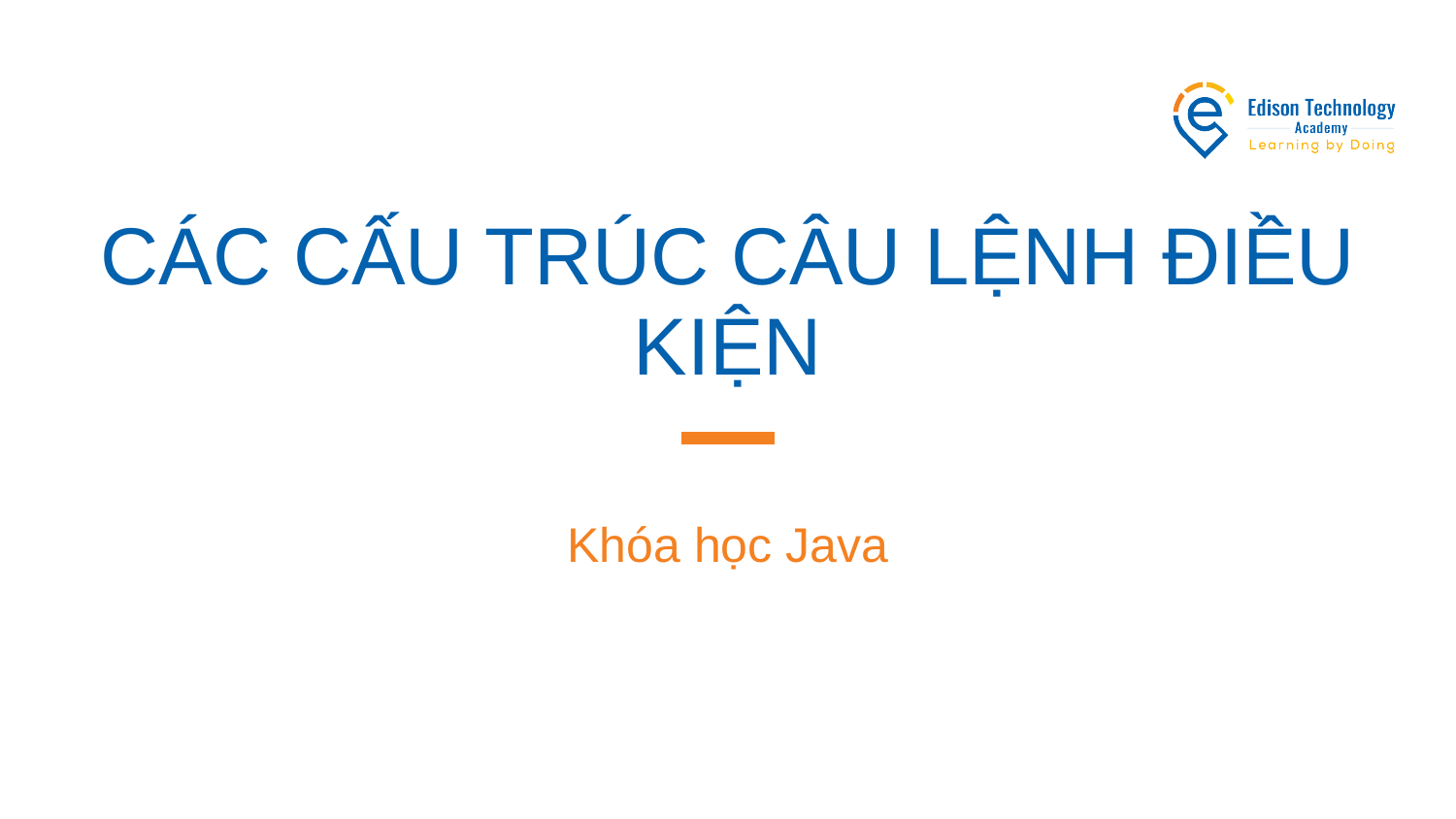

# CÁC CẤU TRÚC CÂU LỆNH ĐIỀU KIỆN
Khóa học Java